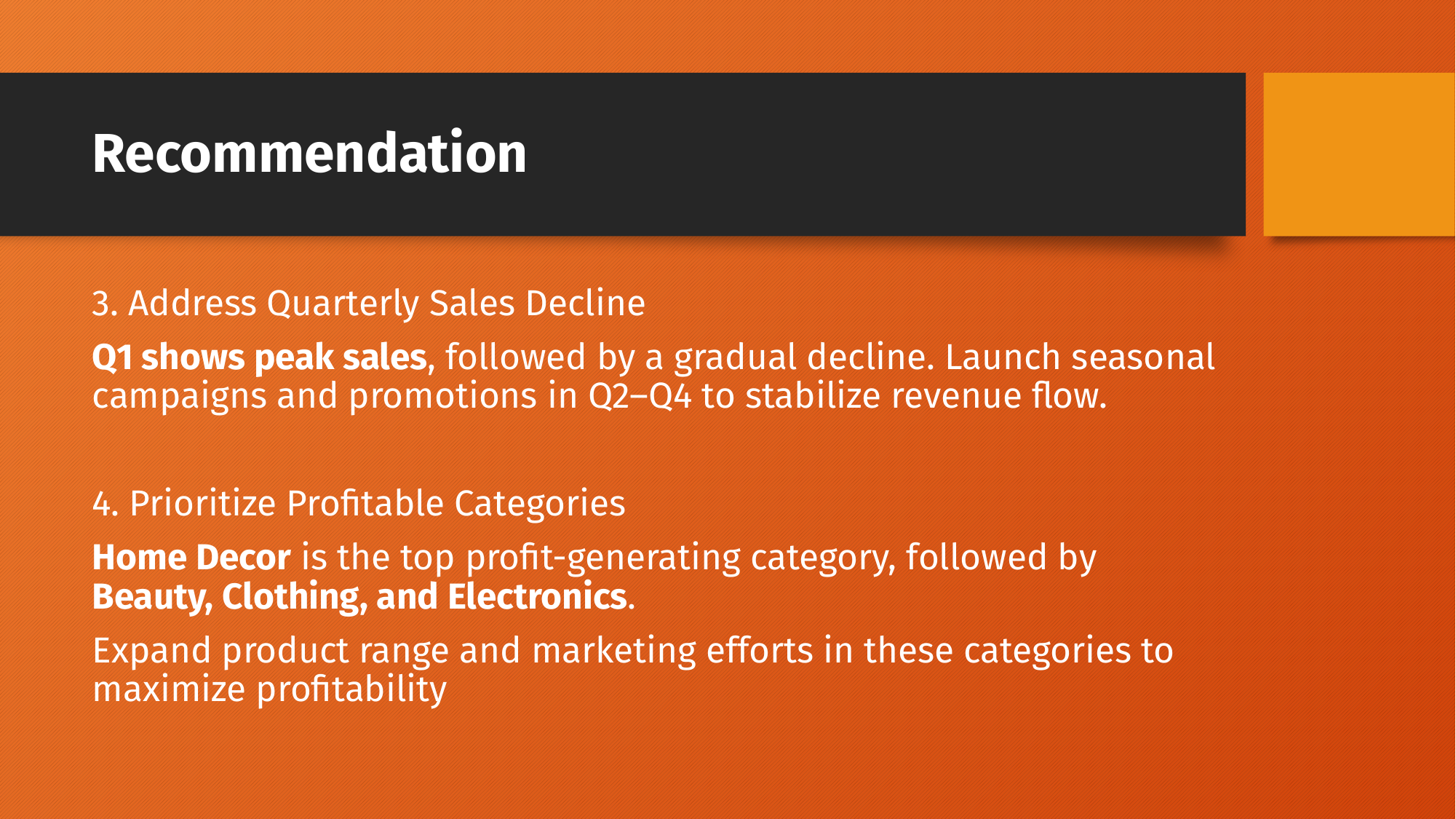

# Recommendation
3. Address Quarterly Sales Decline
Q1 shows peak sales, followed by a gradual decline. Launch seasonal campaigns and promotions in Q2–Q4 to stabilize revenue flow.

4. Prioritize Profitable Categories
Home Decor is the top profit-generating category, followed by Beauty, Clothing, and Electronics.
Expand product range and marketing efforts in these categories to maximize profitability